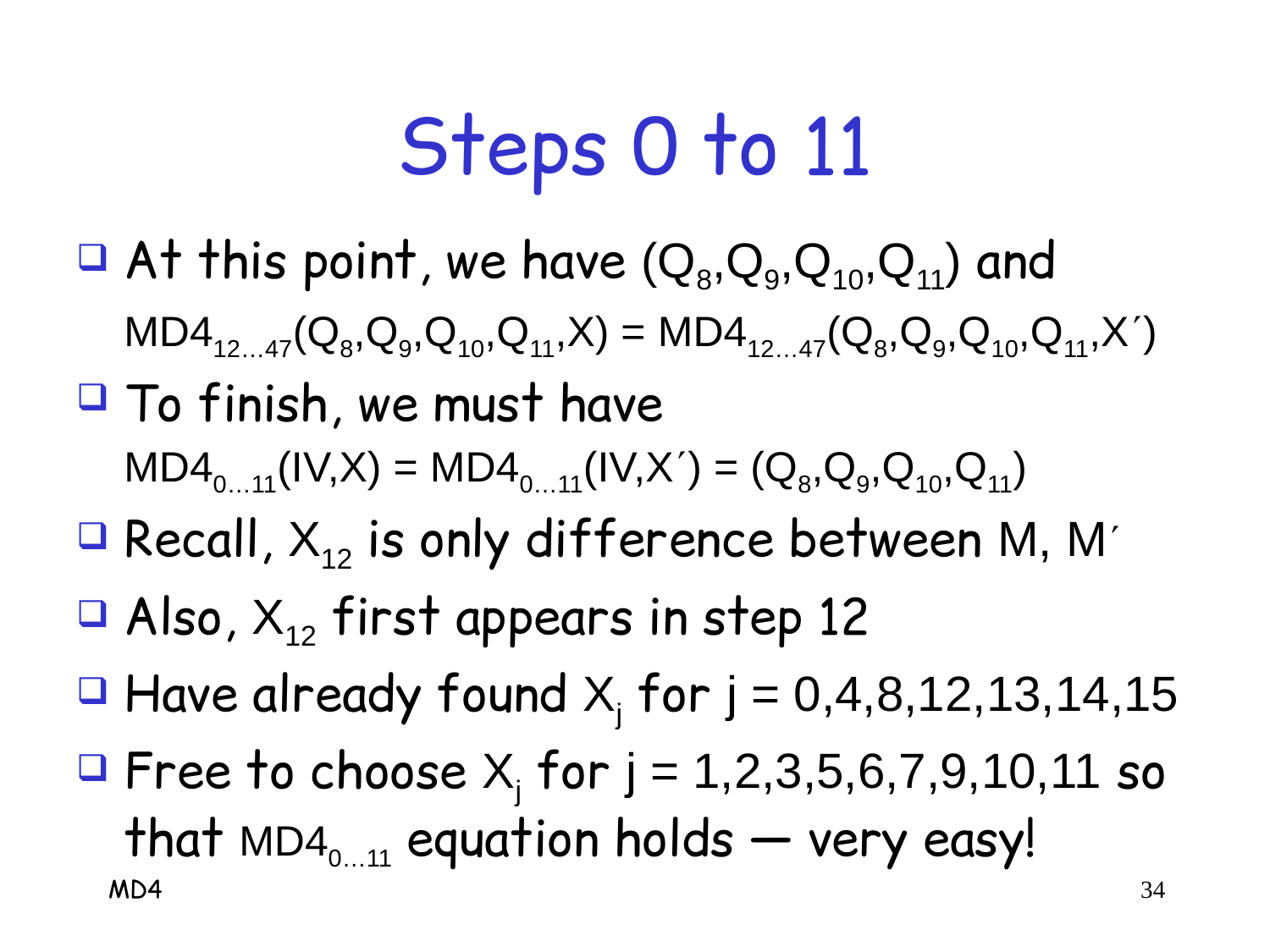

# Steps 0 to 11
At this point, we have (Q8,Q9,Q10,Q11) and
	MD412…47(Q8,Q9,Q10,Q11,X) = MD412…47(Q8,Q9,Q10,Q11,X′)
To finish, we must have
	MD40…11(IV,X) = MD40…11(IV,X′) = (Q8,Q9,Q10,Q11)
Recall, X12 is only difference between M, M′
Also, X12 first appears in step 12
Have already found Xj for j = 0,4,8,12,13,14,15
Free to choose Xj for j = 1,2,3,5,6,7,9,10,11 so that MD40…11 equation holds — very easy!
MD4                                                                                                                                    34